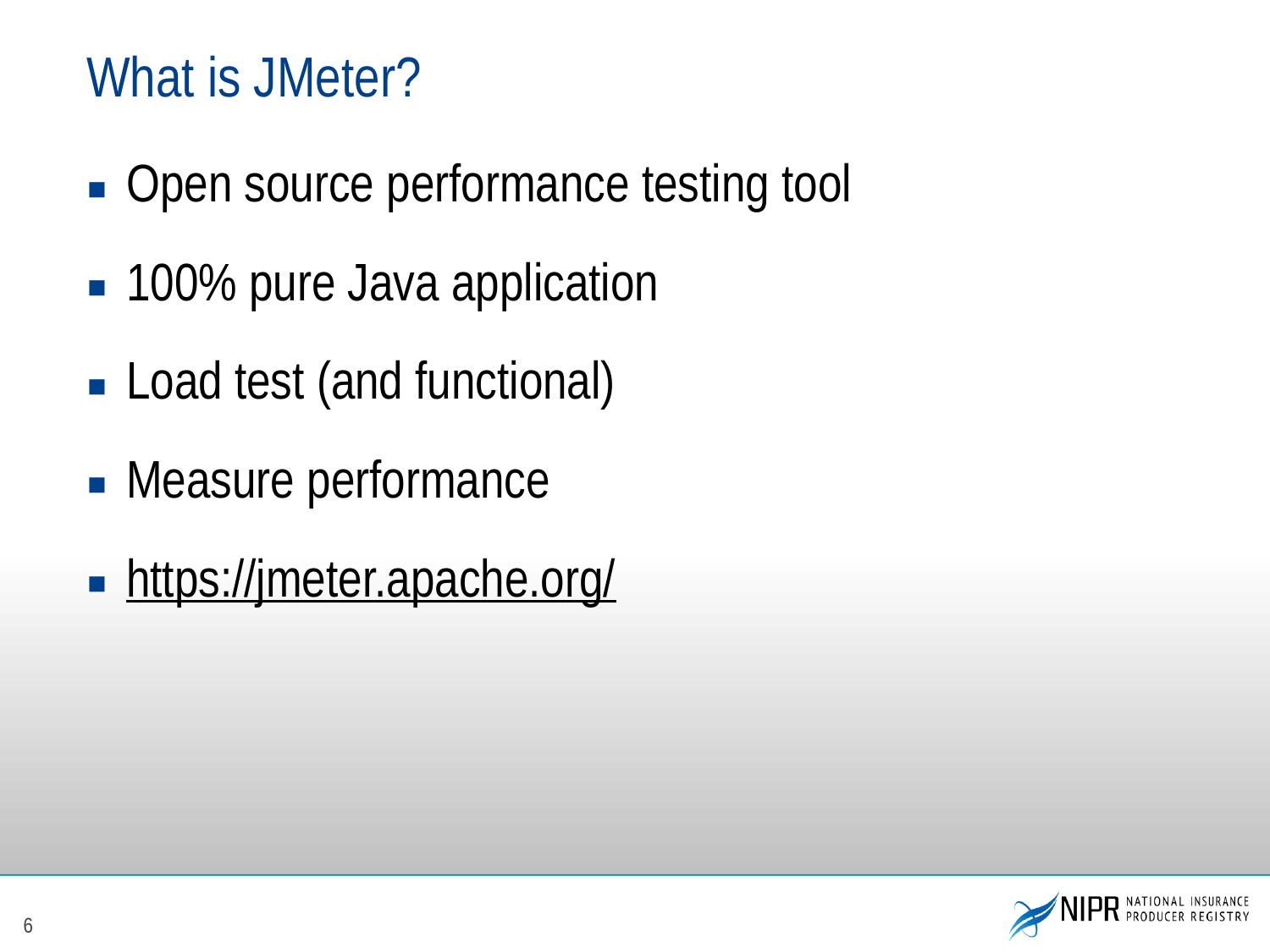

# What is JMeter?
Open source performance testing tool
100% pure Java application
Load test (and functional)
Measure performance
https://jmeter.apache.org/